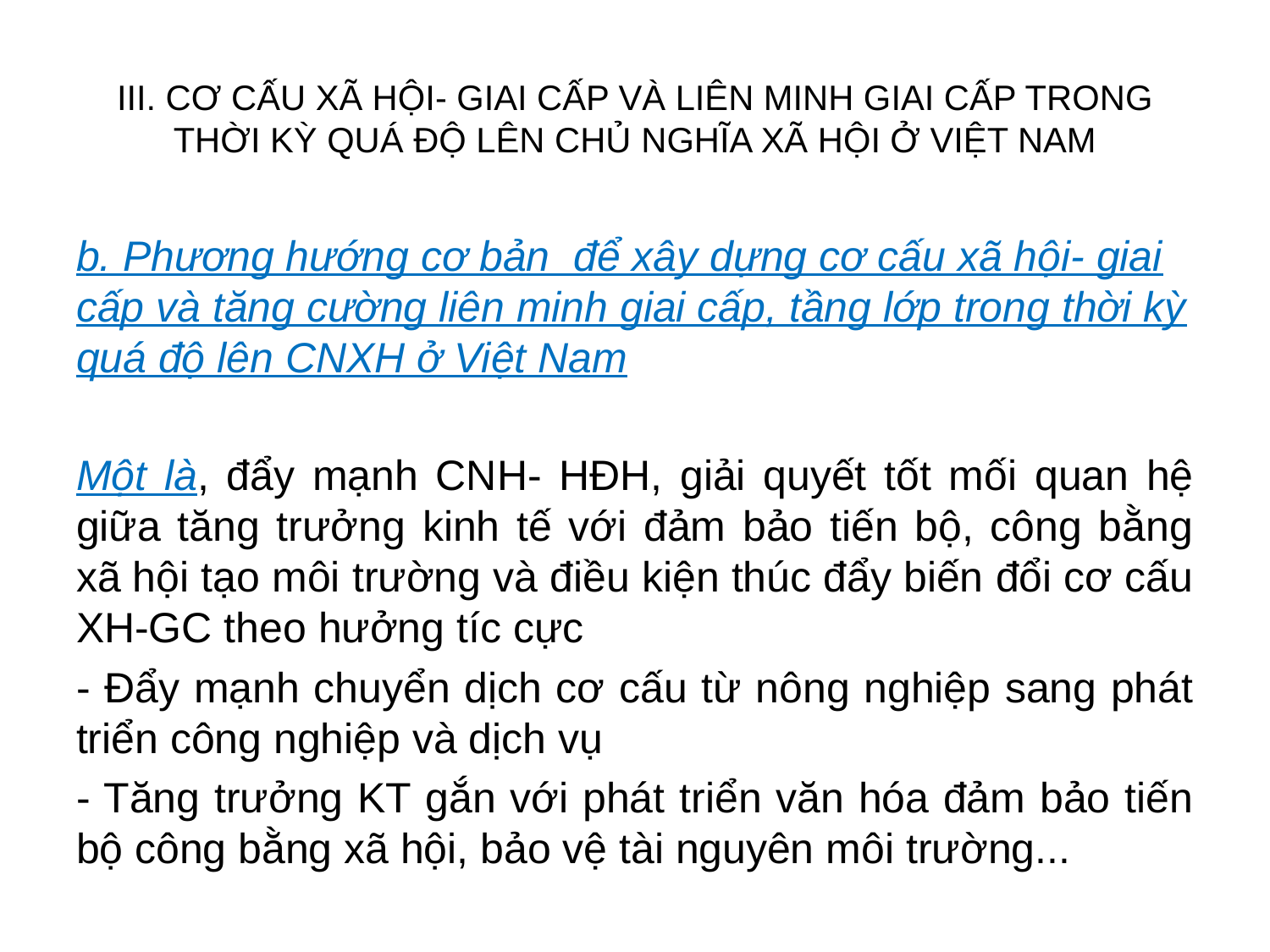

# III. CƠ CẤU XÃ HỘI- GIAI CẤP VÀ LIÊN MINH GIAI CẤP TRONG THỜI KỲ QUÁ ĐỘ LÊN CHỦ NGHĨA XÃ HỘI Ở VIỆT NAM
b. Phương hướng cơ bản  để xây dựng cơ cấu xã hội- giai cấp và tăng cường liên minh giai cấp, tầng lớp trong thời kỳ quá độ lên CNXH ở Việt Nam

Một là, đẩy mạnh CNH- HĐH, giải quyết tốt mối quan hệ giữa tăng trưởng kinh tế với đảm bảo tiến bộ, công bằng xã hội tạo môi trường và điều kiện thúc đẩy biến đổi cơ cấu XH-GC theo hưởng tíc cực
- Đẩy mạnh chuyển dịch cơ cấu từ nông nghiệp sang phát triển công nghiệp và dịch vụ
- Tăng trưởng KT gắn với phát triển văn hóa đảm bảo tiến bộ công bằng xã hội, bảo vệ tài nguyên môi trường...